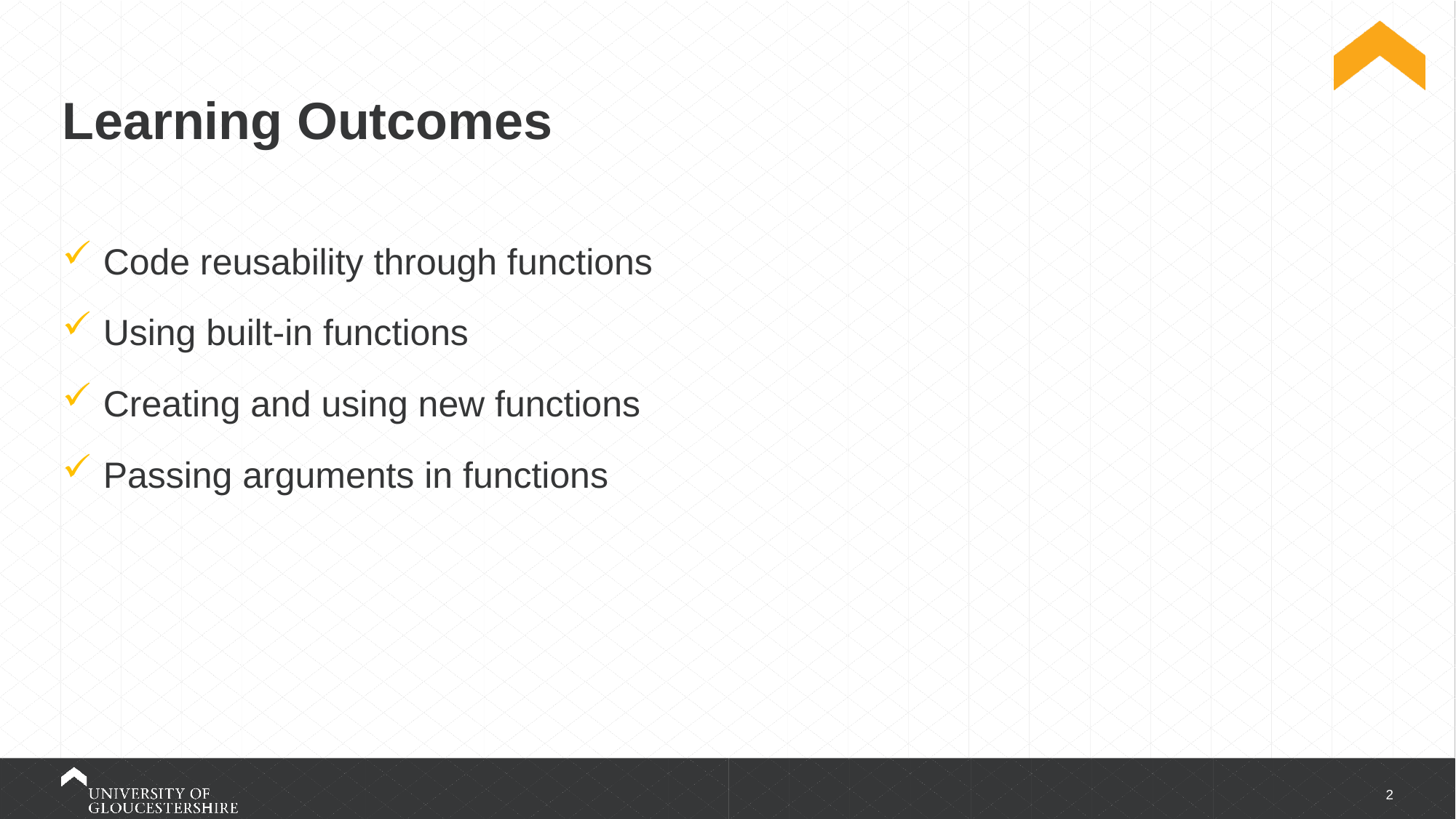

# Learning Outcomes
Code reusability through functions
Using built-in functions
Creating and using new functions
Passing arguments in functions